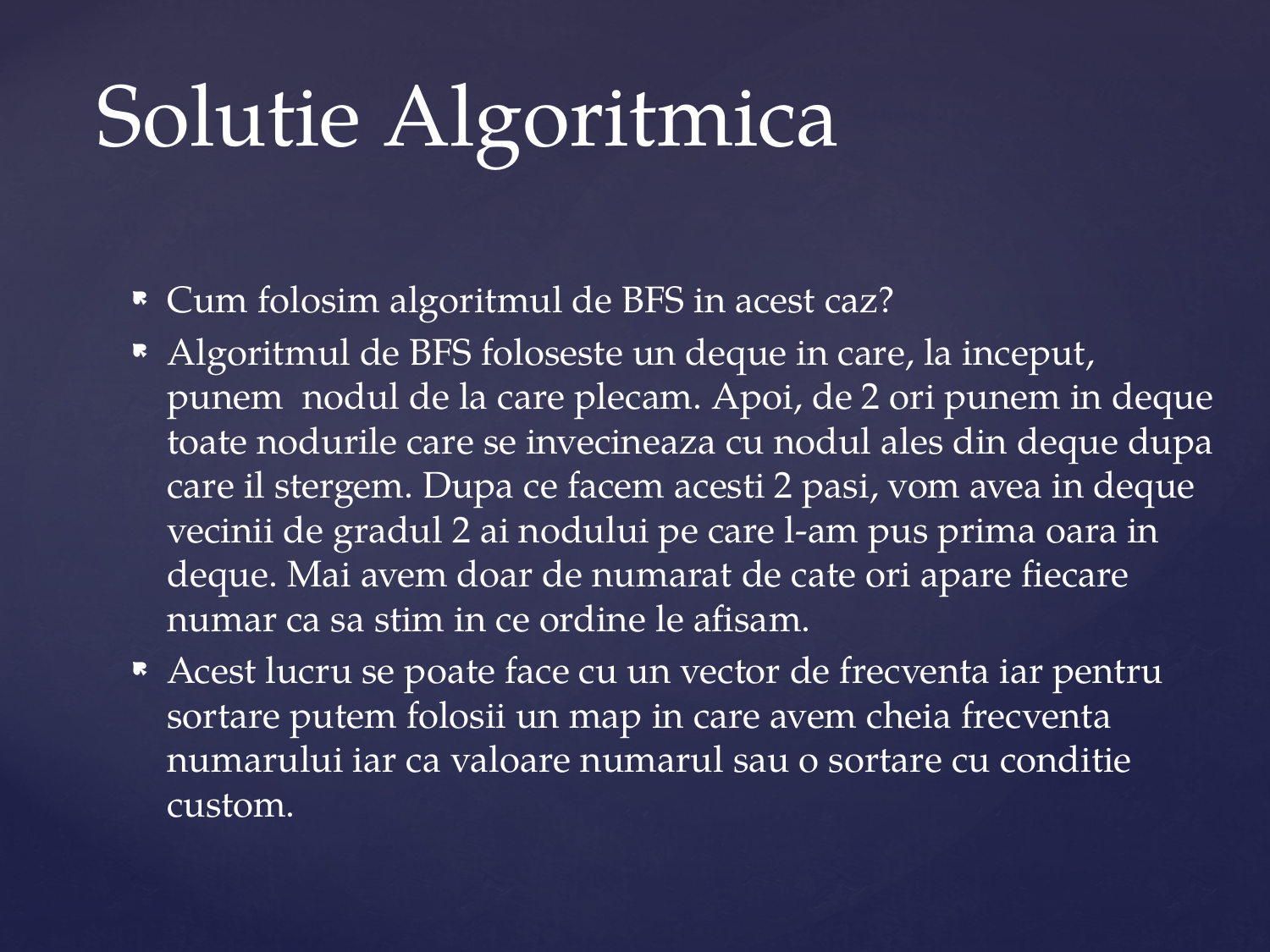

# Solutie Algoritmica
Cum folosim algoritmul de BFS in acest caz?
Algoritmul de BFS foloseste un deque in care, la inceput, punem  nodul de la care plecam. Apoi, de 2 ori punem in deque toate nodurile care se invecineaza cu nodul ales din deque dupa care il stergem. Dupa ce facem acesti 2 pasi, vom avea in deque vecinii de gradul 2 ai nodului pe care l-am pus prima oara in deque. Mai avem doar de numarat de cate ori apare fiecare numar ca sa stim in ce ordine le afisam.
Acest lucru se poate face cu un vector de frecventa iar pentru sortare putem folosii un map in care avem cheia frecventa numarului iar ca valoare numarul sau o sortare cu conditie custom.